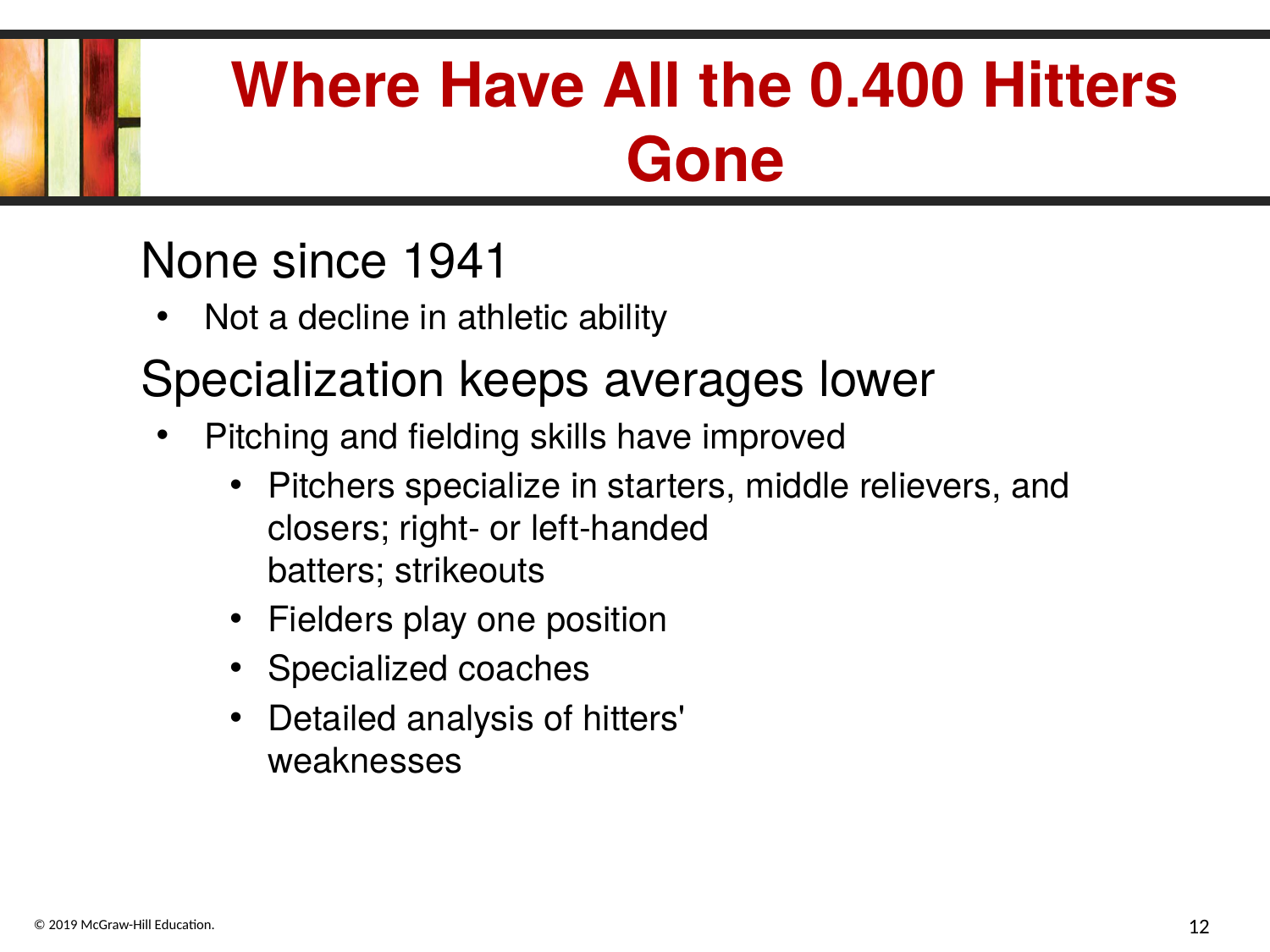

# Where Have All the 0.400 Hitters Gone
None since 1941
Not a decline in athletic ability
Specialization keeps averages lower
Pitching and fielding skills have improved
Pitchers specialize in starters, middle relievers, and closers; right- or left-handed
batters; strikeouts
Fielders play one position
Specialized coaches
Detailed analysis of hitters'
weaknesses